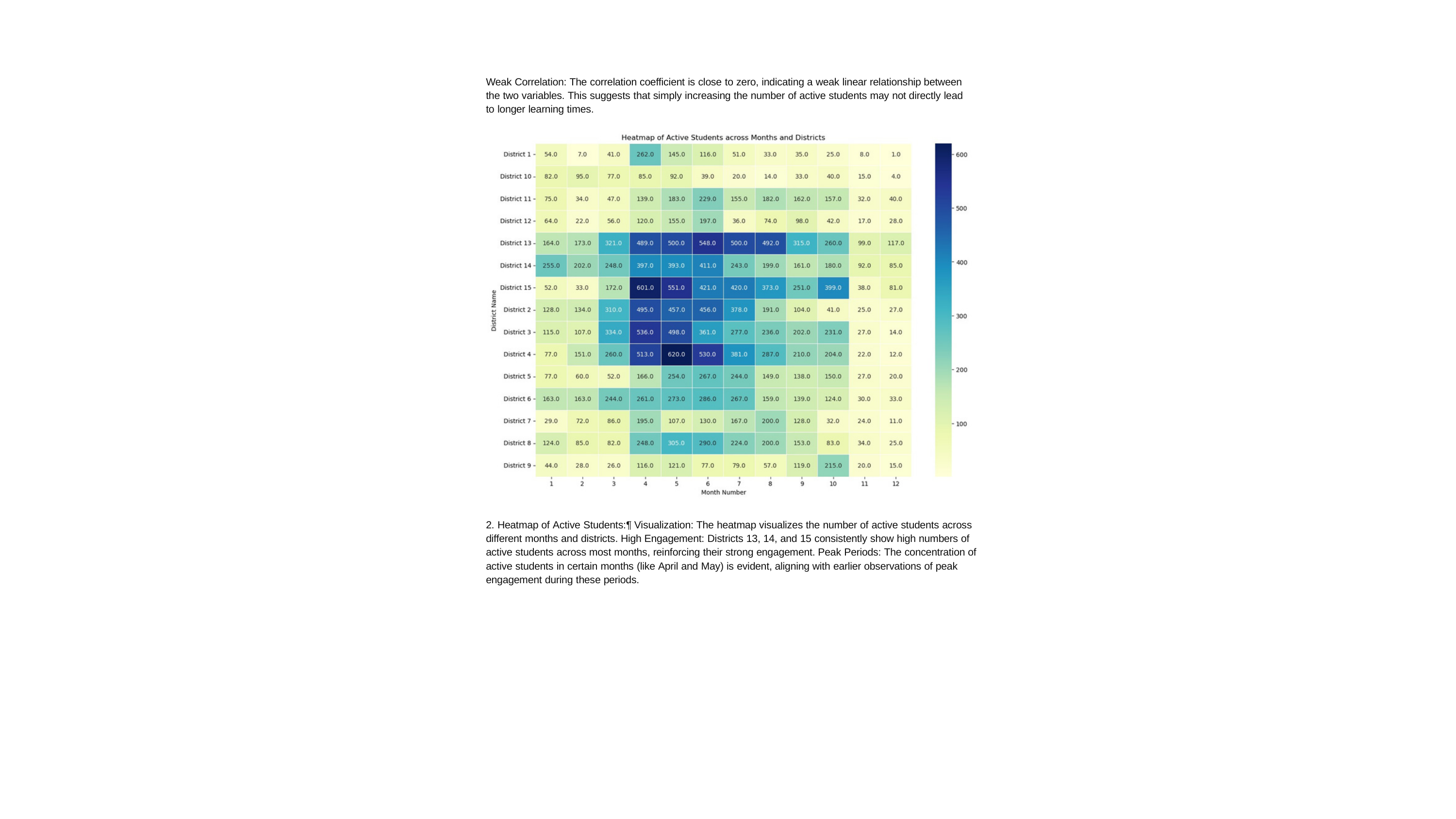

Weak Correlation: The correlation coefficient is close to zero, indicating a weak linear relationship between the two variables. This suggests that simply increasing the number of active students may not directly lead to longer learning times.

2. Heatmap of Active Students:¶ Visualization: The heatmap visualizes the number of active students across different months and districts. High Engagement: Districts 13, 14, and 15 consistently show high numbers of active students across most months, reinforcing their strong engagement. Peak Periods: The concentration of active students in certain months (like April and May) is evident, aligning with earlier observations of peak engagement during these periods.